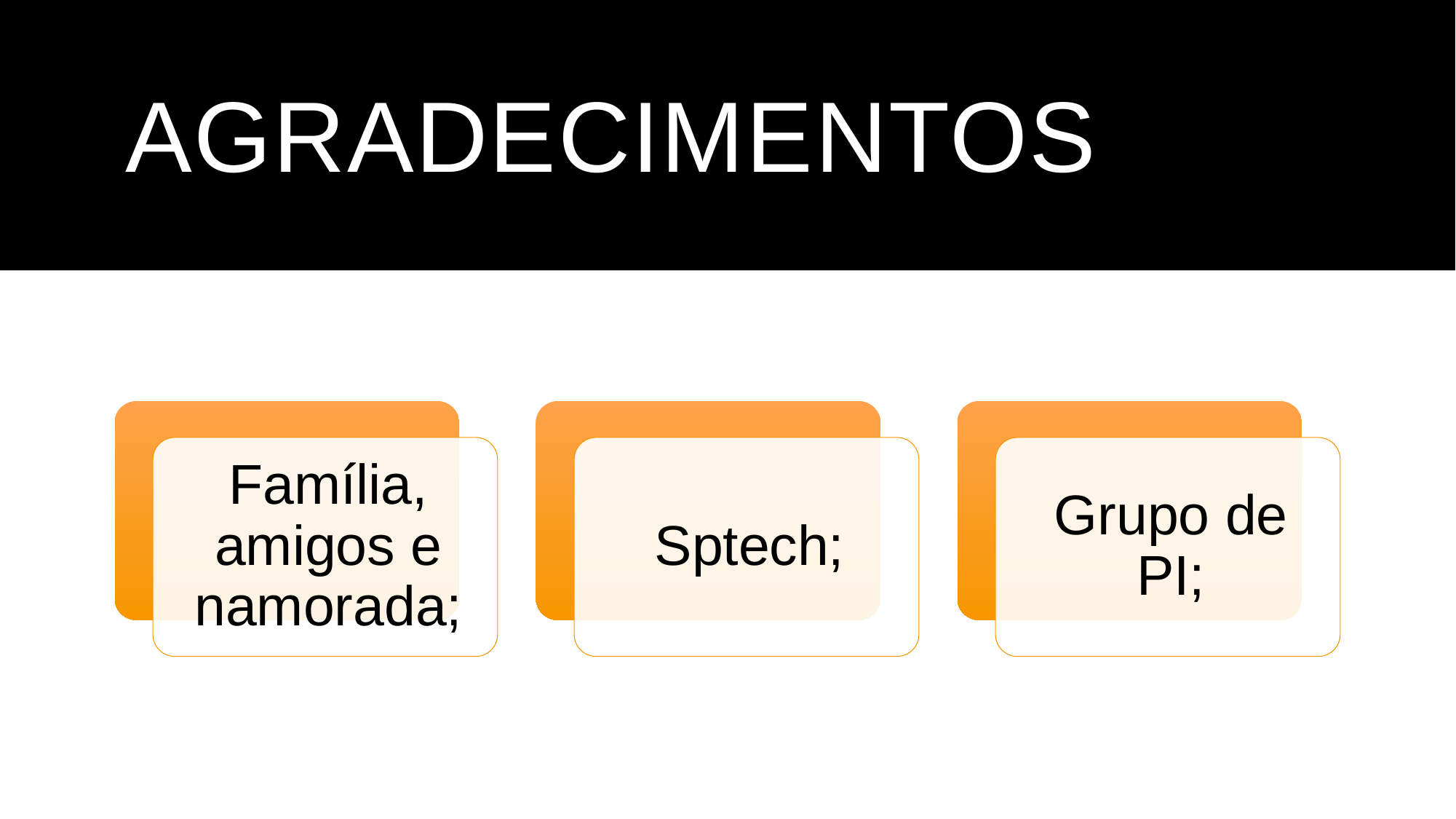

# agradecimentos
Família, amigos e namorada;
Sptech;
Grupo de PI;